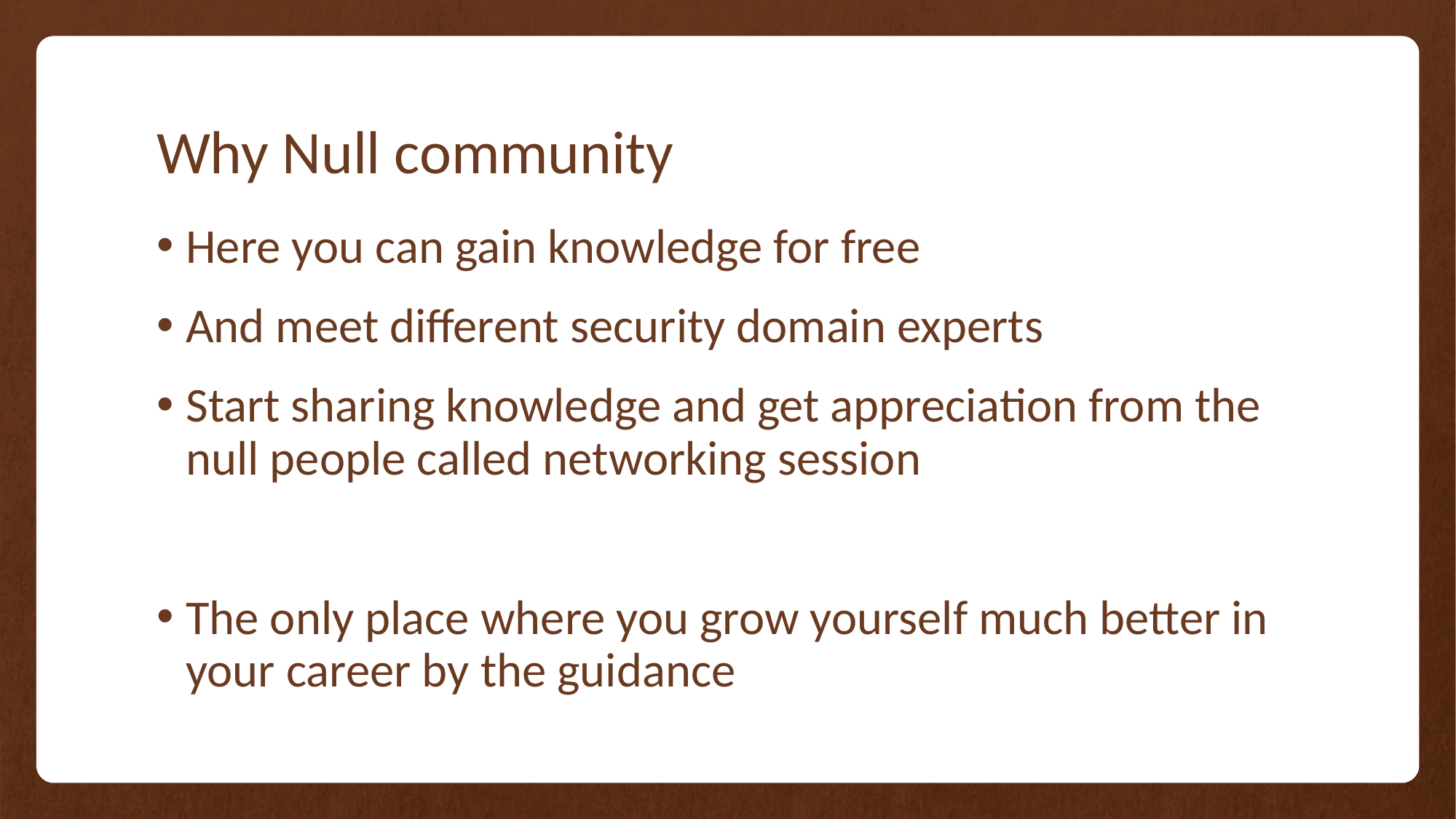

# Why Null community
Here you can gain knowledge for free
And meet different security domain experts
Start sharing knowledge and get appreciation from the null people called networking session

The only place where you grow yourself much better in your career by the guidance